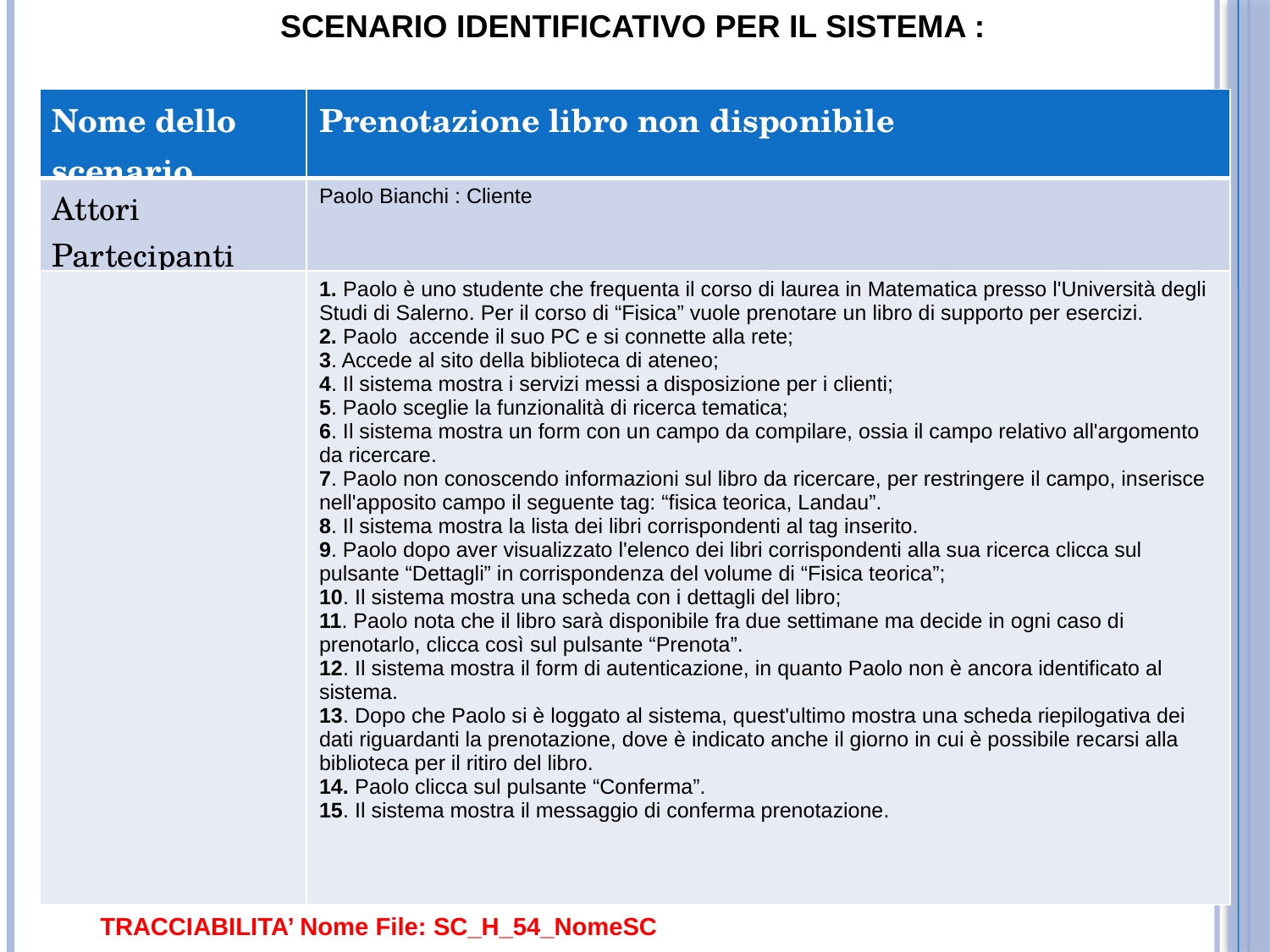

SCENARIO IDENTIFICATIVO PER IL SISTEMA :
| Nome dello scenario | Prenotazione libro non disponibile |
| --- | --- |
| Attori Partecipanti | Paolo Bianchi : Cliente |
|  | 1. Paolo è uno studente che frequenta il corso di laurea in Matematica presso l'Università degli Studi di Salerno. Per il corso di “Fisica” vuole prenotare un libro di supporto per esercizi. 2. Paolo accende il suo PC e si connette alla rete; 3. Accede al sito della biblioteca di ateneo; 4. Il sistema mostra i servizi messi a disposizione per i clienti; 5. Paolo sceglie la funzionalità di ricerca tematica; 6. Il sistema mostra un form con un campo da compilare, ossia il campo relativo all'argomento da ricercare. 7. Paolo non conoscendo informazioni sul libro da ricercare, per restringere il campo, inserisce nell'apposito campo il seguente tag: “fisica teorica, Landau”. 8. Il sistema mostra la lista dei libri corrispondenti al tag inserito. 9. Paolo dopo aver visualizzato l'elenco dei libri corrispondenti alla sua ricerca clicca sul pulsante “Dettagli” in corrispondenza del volume di “Fisica teorica”; 10. Il sistema mostra una scheda con i dettagli del libro; 11. Paolo nota che il libro sarà disponibile fra due settimane ma decide in ogni caso di prenotarlo, clicca così sul pulsante “Prenota”. 12. Il sistema mostra il form di autenticazione, in quanto Paolo non è ancora identificato al sistema. 13. Dopo che Paolo si è loggato al sistema, quest'ultimo mostra una scheda riepilogativa dei dati riguardanti la prenotazione, dove è indicato anche il giorno in cui è possibile recarsi alla biblioteca per il ritiro del libro. 14. Paolo clicca sul pulsante “Conferma”. 15. Il sistema mostra il messaggio di conferma prenotazione. |
TRACCIABILITA’ Nome File: SC_H_54_NomeSC